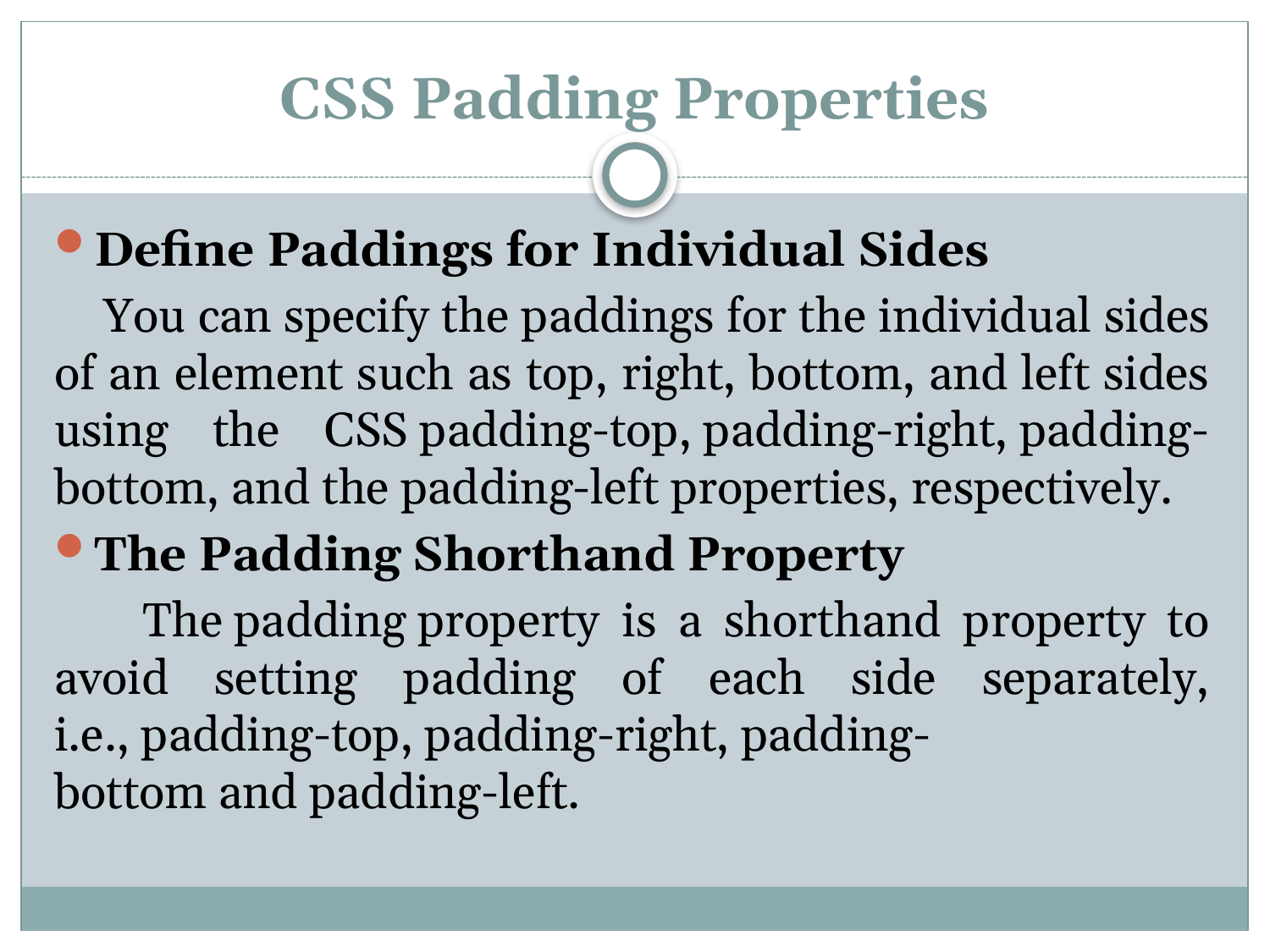

# CSS Padding Properties
Define Paddings for Individual Sides
    You can specify the paddings for the individual sides of an element such as top, right, bottom, and left sides using the CSS padding-top, padding-right, padding-bottom, and the padding-left properties, respectively.
The Padding Shorthand Property
    The padding property is a shorthand property to avoid setting padding of each side separately, i.e., padding-top, padding-right, padding-bottom and padding-left.